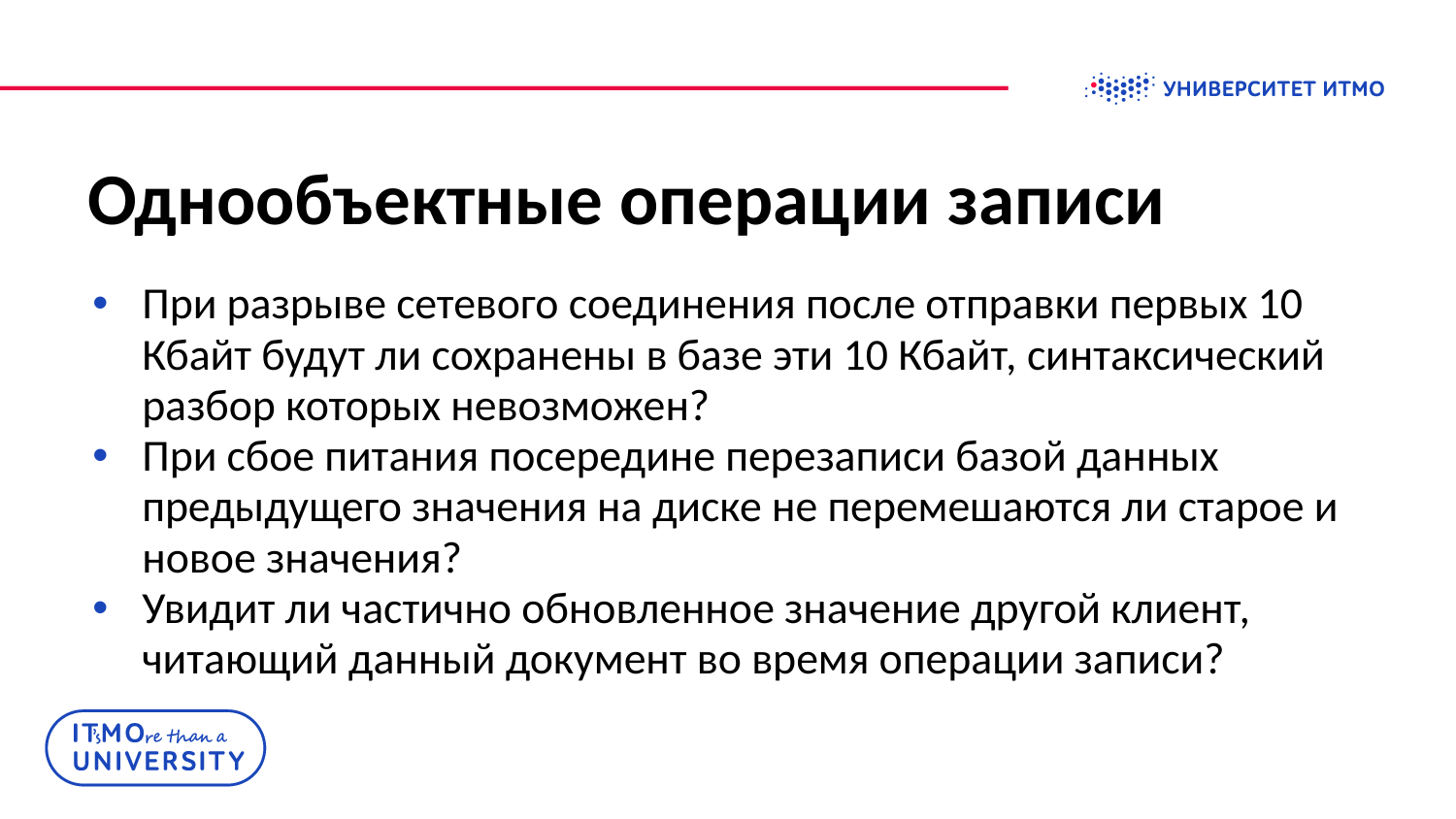

# Однообъектные операции записи
При разрыве сетевого соединения после отправки первых 10 Кбайт будут ли сохранены в базе эти 10 Кбайт, синтаксический разбор которых невозможен?
При сбое питания посередине перезаписи базой данных предыдущего значения на диске не перемешаются ли старое и новое значения?
Увидит ли частично обновленное значение другой клиент, читающий данный документ во время операции записи?